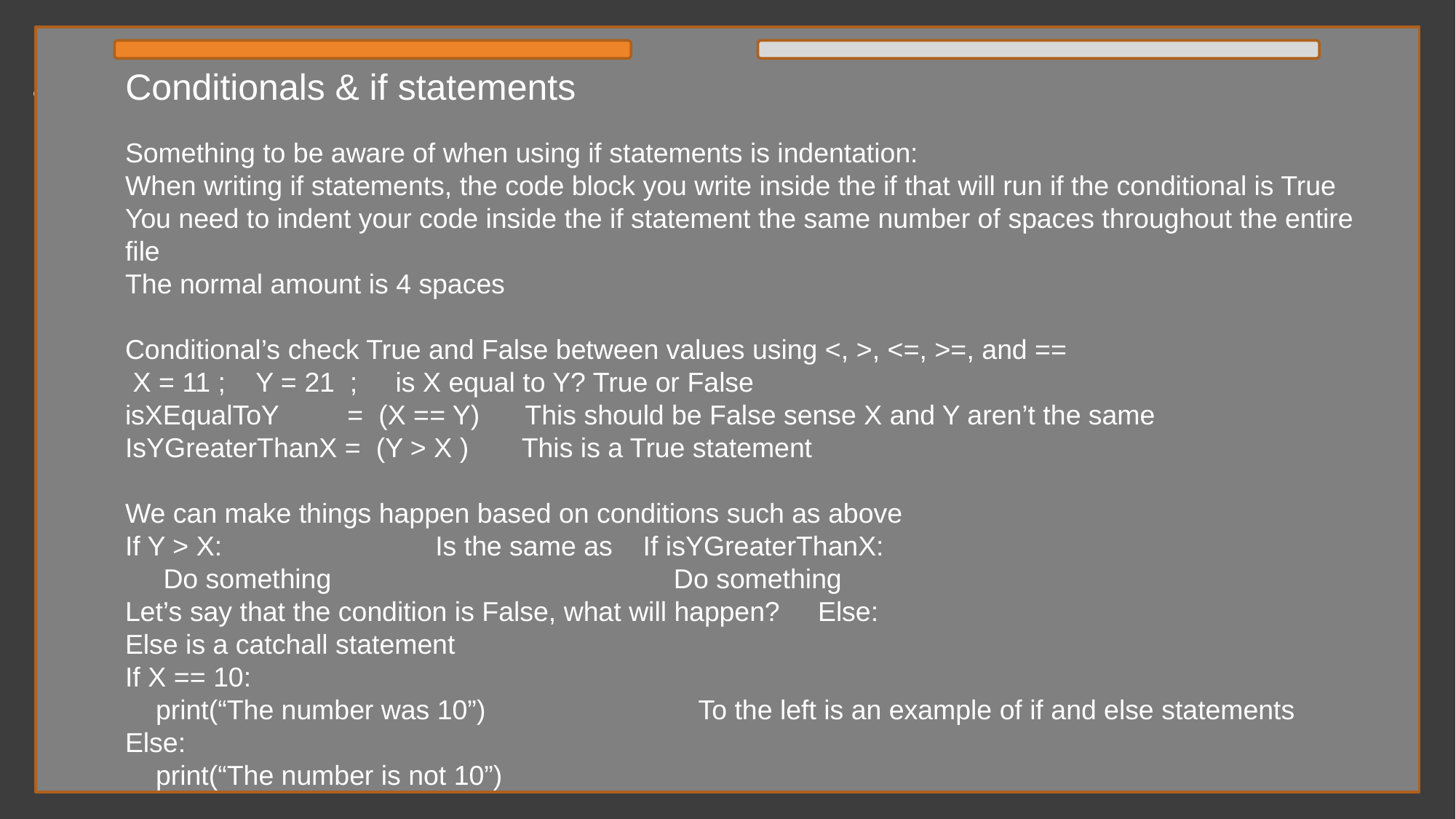

Conditionals & if statements
# Title in caps
Something to be aware of when using if statements is indentation:
When writing if statements, the code block you write inside the if that will run if the conditional is True
You need to indent your code inside the if statement the same number of spaces throughout the entire file
The normal amount is 4 spaces

Conditional’s check True and False between values using <, >, <=, >=, and ==
 X = 11 ;    Y = 21  ;     is X equal to Y? True or False
isXEqualToY         =  (X == Y)      This should be False sense X and Y aren’t the same
IsYGreaterThanX =  (Y > X )       This is a True statement

We can make things happen based on conditions such as above
If Y > X:                            Is the same as    If isYGreaterThanX:
     Do something                                             Do something
Let’s say that the condition is False, what will happen?     Else:
Else is a catchall statement
If X == 10:
    print(“The number was 10”)                            To the left is an example of if and else statements
Else:
    print(“The number is not 10”)